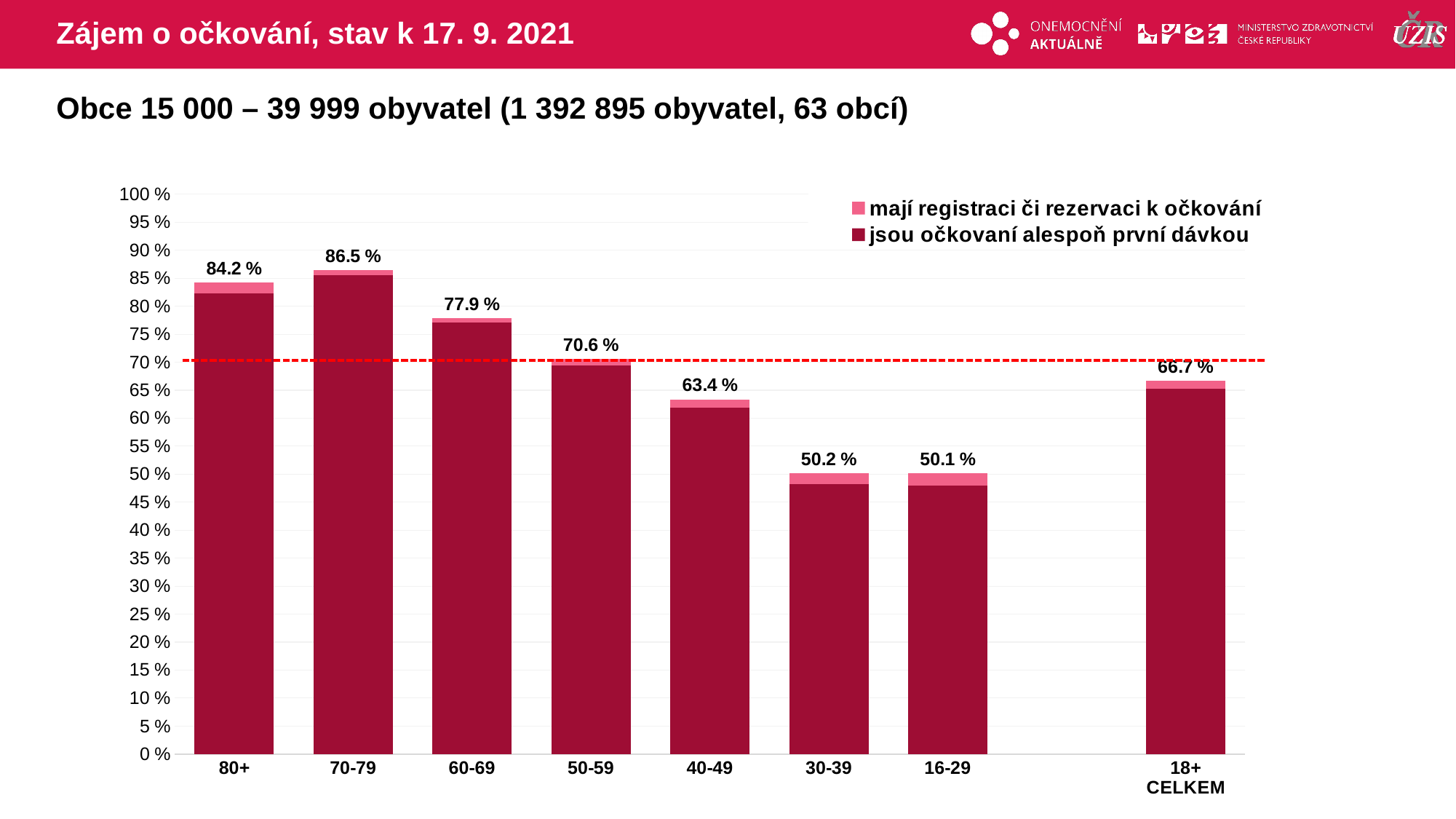

# Zájem o očkování, stav k 17. 9. 2021
Obce 15 000 – 39 999 obyvatel (1 392 895 obyvatel, 63 obcí)

### Chart

| Category | mají registraci či rezervaci k očkování | jsou očkovaní alespoň první dávkou |
|---|---|---|
| 80+ | 84.21465 | 82.2388279 |
| 70-79 | 86.46452 | 85.5153872 |
| 60-69 | 77.88932 | 77.0290049 |
| 50-59 | 70.63271 | 69.391966 |
| 40-49 | 63.3604 | 61.8993176 |
| 30-39 | 50.19094 | 48.2299973 |
| 16-29 | 50.13555 | 47.9730151 |
|  | None | None |
| 18+ CELKEM | 66.69479 | 65.2221857 |